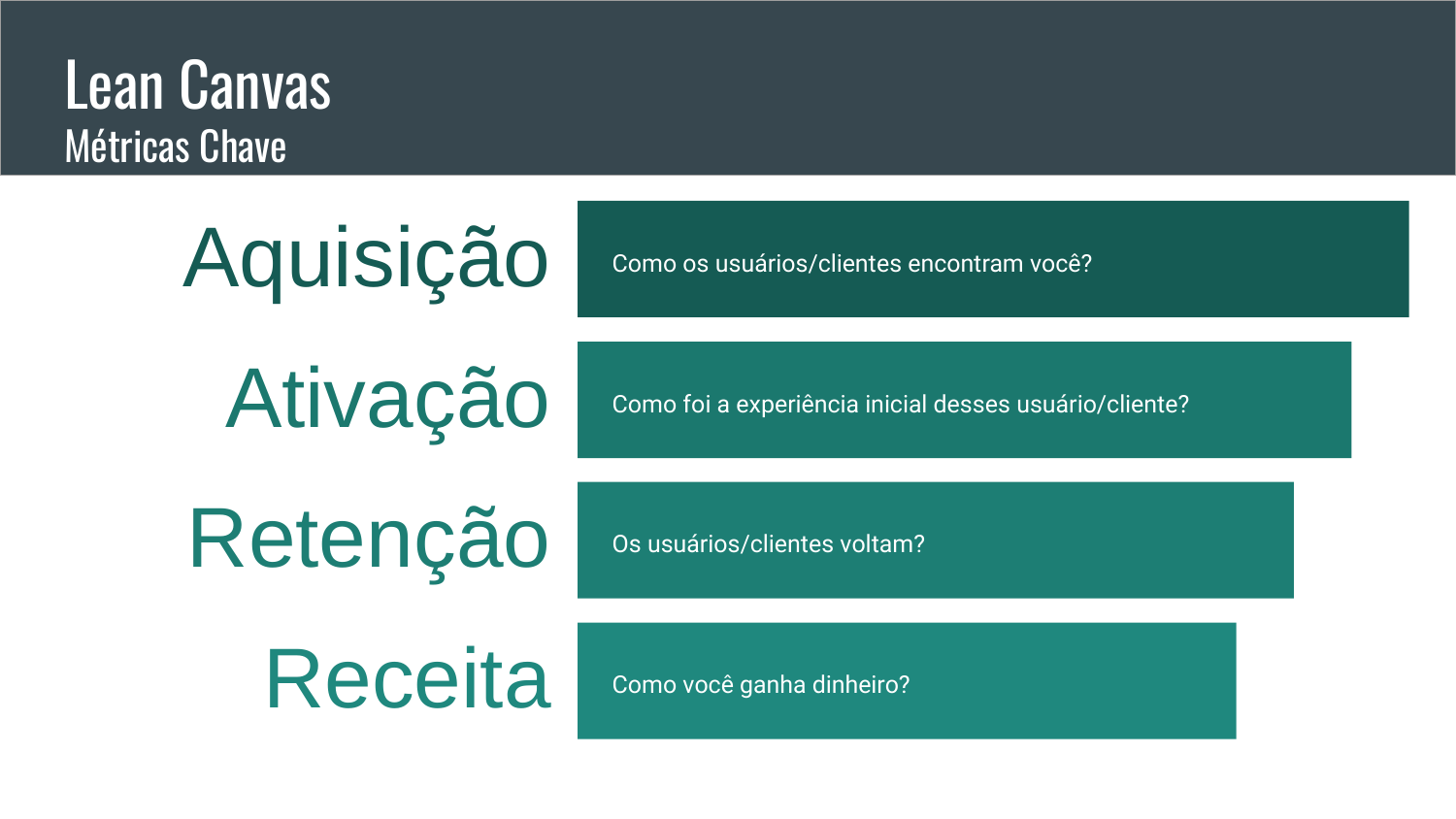

# Lean Canvas
Métricas Chave

Aquisição
Como os usuários/clientes encontram você?

Ativação
Como foi a experiência inicial desses usuário/cliente?

Retenção
Os usuários/clientes voltam?

Receita
Como você ganha dinheiro?